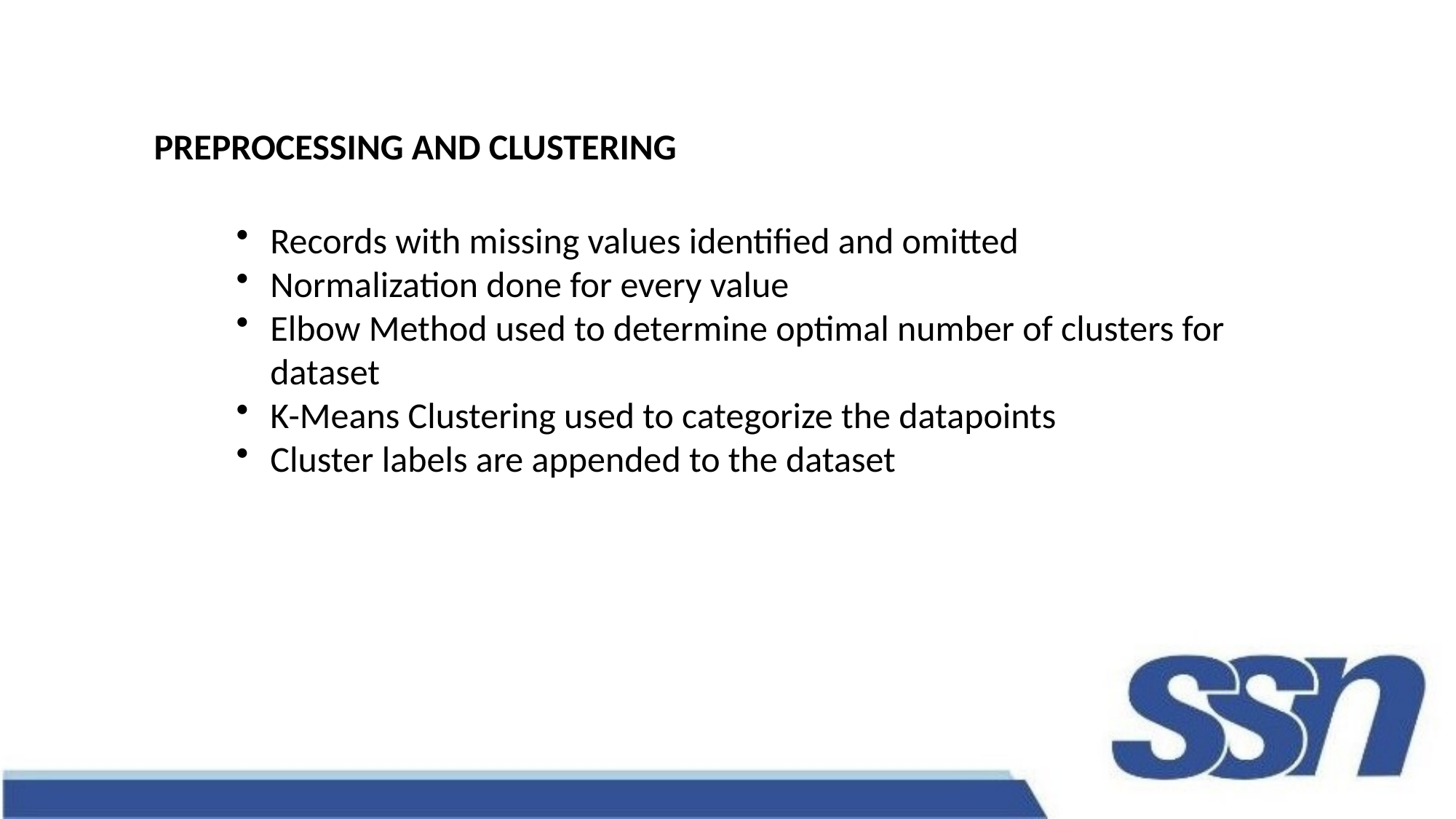

PREPROCESSING AND CLUSTERING
Records with missing values identified and omitted
Normalization done for every value
Elbow Method used to determine optimal number of clusters for dataset
K-Means Clustering used to categorize the datapoints
Cluster labels are appended to the dataset